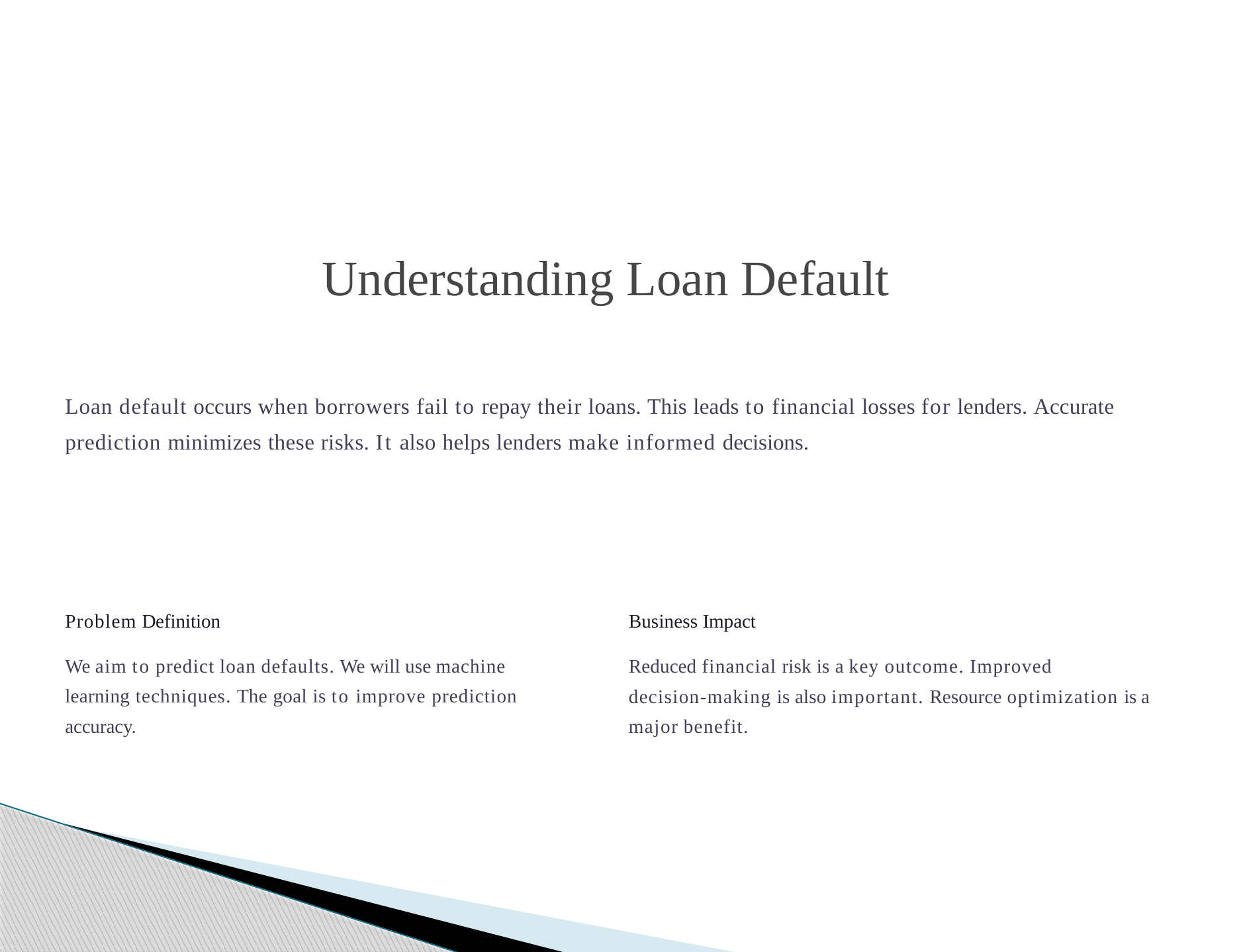

# Understanding Loan Default
Loan default occurs when borrowers fail to repay their loans. This leads to financial losses for lenders. Accurate prediction minimizes these risks. It also helps lenders make informed decisions.
Problem Definition
We aim to predict loan defaults. We will use machine learning techniques. The goal is to improve prediction accuracy.
Business Impact
Reduced financial risk is a key outcome. Improved
decision-making is also important. Resource optimization is a major benefit.